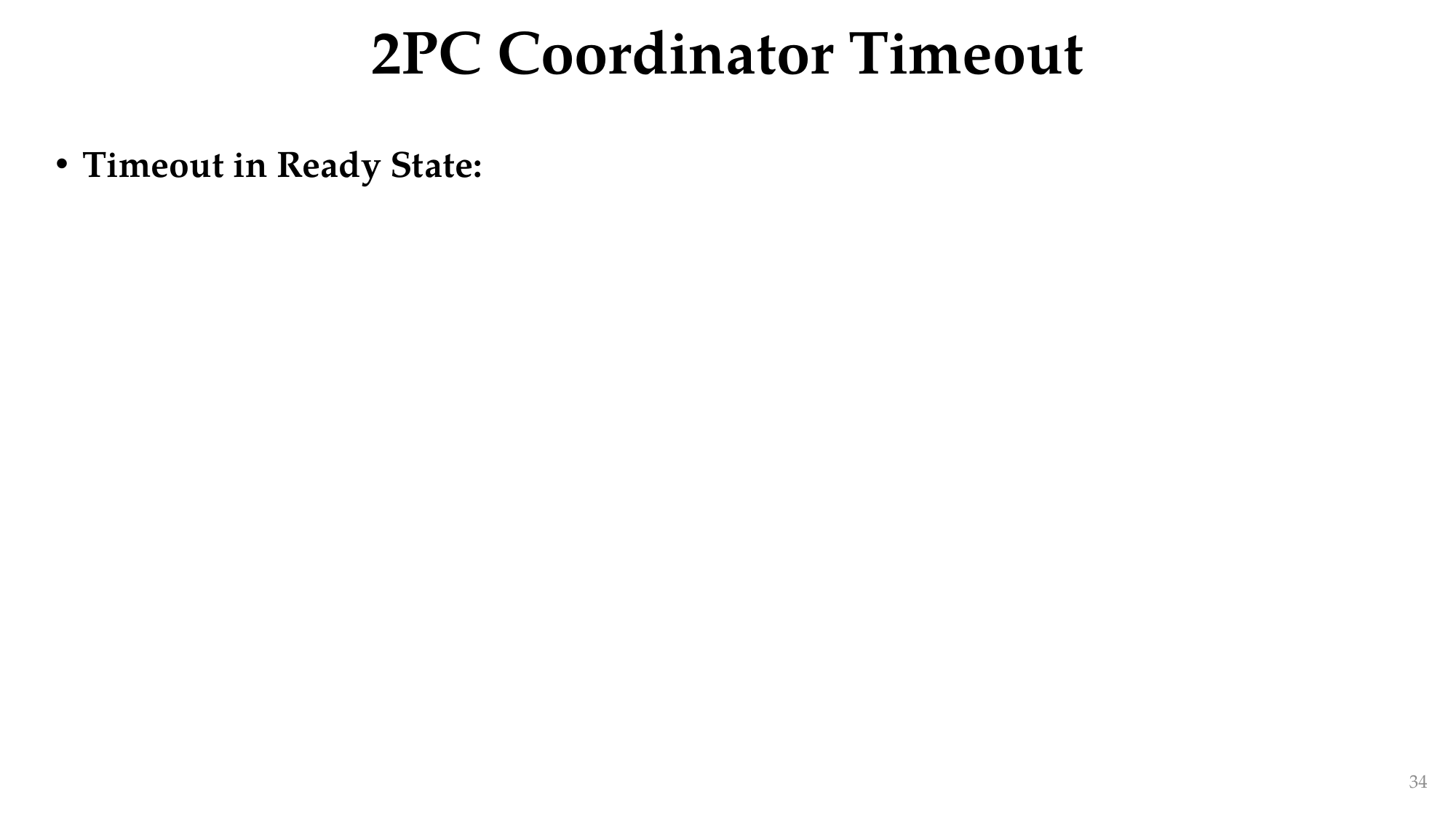

# 2PC Coordinator Timeout
Timeout in Ready State:

34